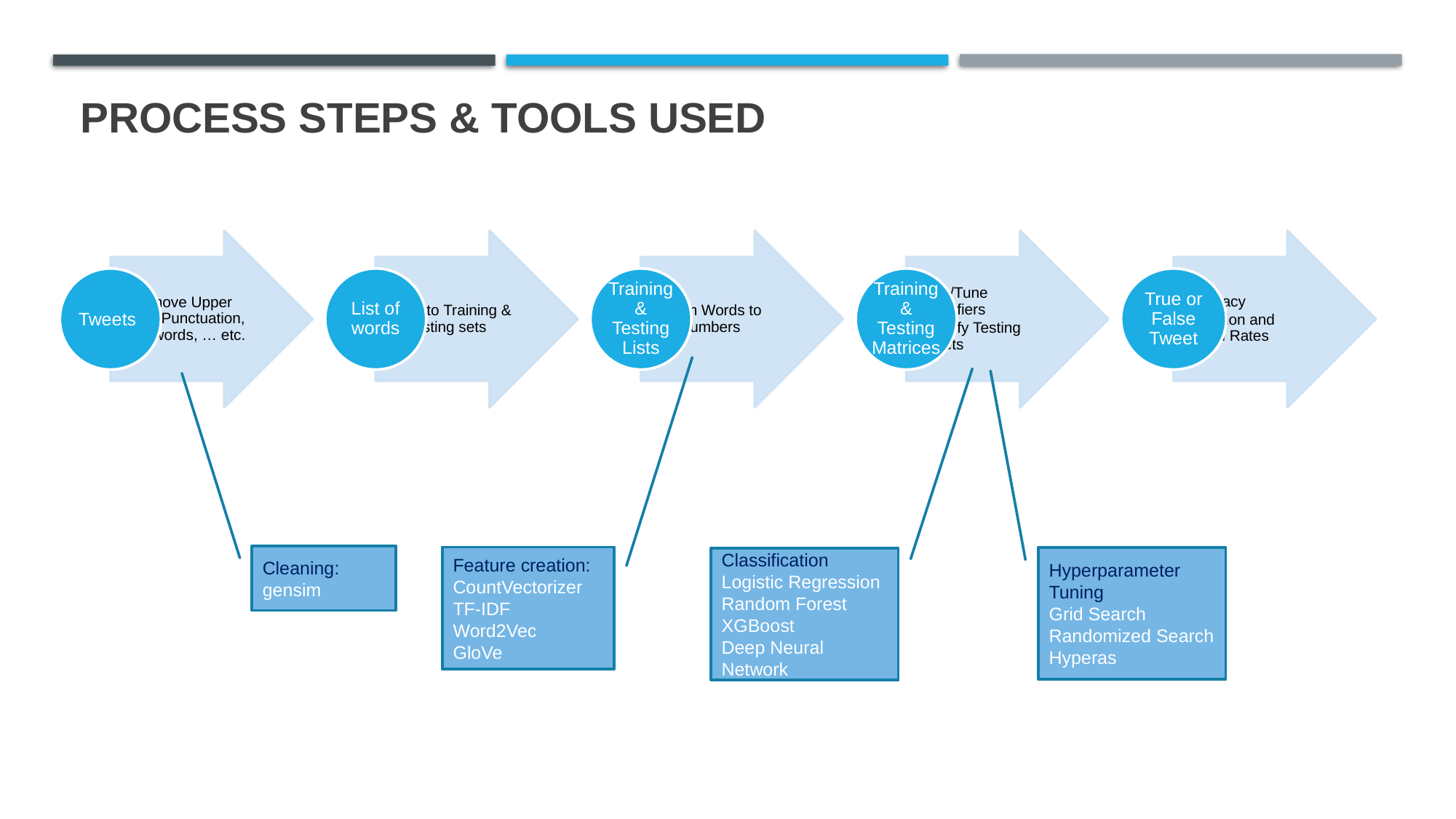

# Process Steps & Tools used
Remove Upper Case, Punctuation, Stop-words, … etc.
Tweets
Split into Training & Testing sets
List of words
From Words to Numbers
Training & Testing Lists
Train/Tune Classifiers
Classify Testing Tweets
Training & Testing Matrices
Accuracy
Precision and Recall Rates
True or False Tweet
Cleaning: gensim
Feature creation:
CountVectorizer
TF-IDF
Word2Vec
GloVe
Hyperparameter Tuning
Grid Search
Randomized Search
Hyperas
Classification
Logistic Regression
Random Forest
XGBoost
Deep Neural Network